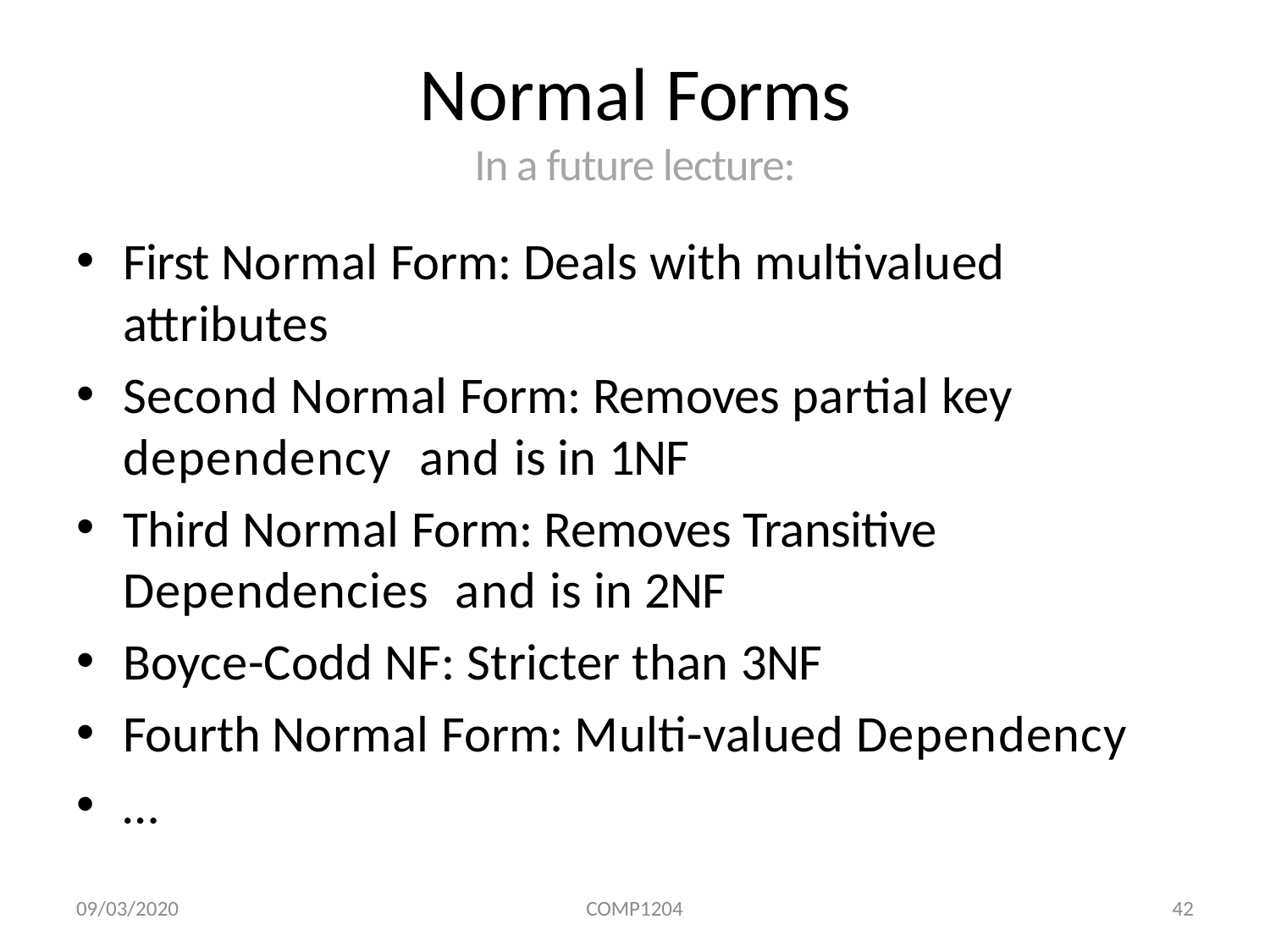

# Normal Forms In a future lecture:
First Normal Form: Deals with multivalued attributes
Second Normal Form: Removes partial key dependency  and is in 1NF
Third Normal Form: Removes Transitive Dependencies  and is in 2NF
Boyce-Codd NF: Stricter than 3NF
Fourth Normal Form: Multi-valued Dependency
…
09/03/2020
COMP1204
42